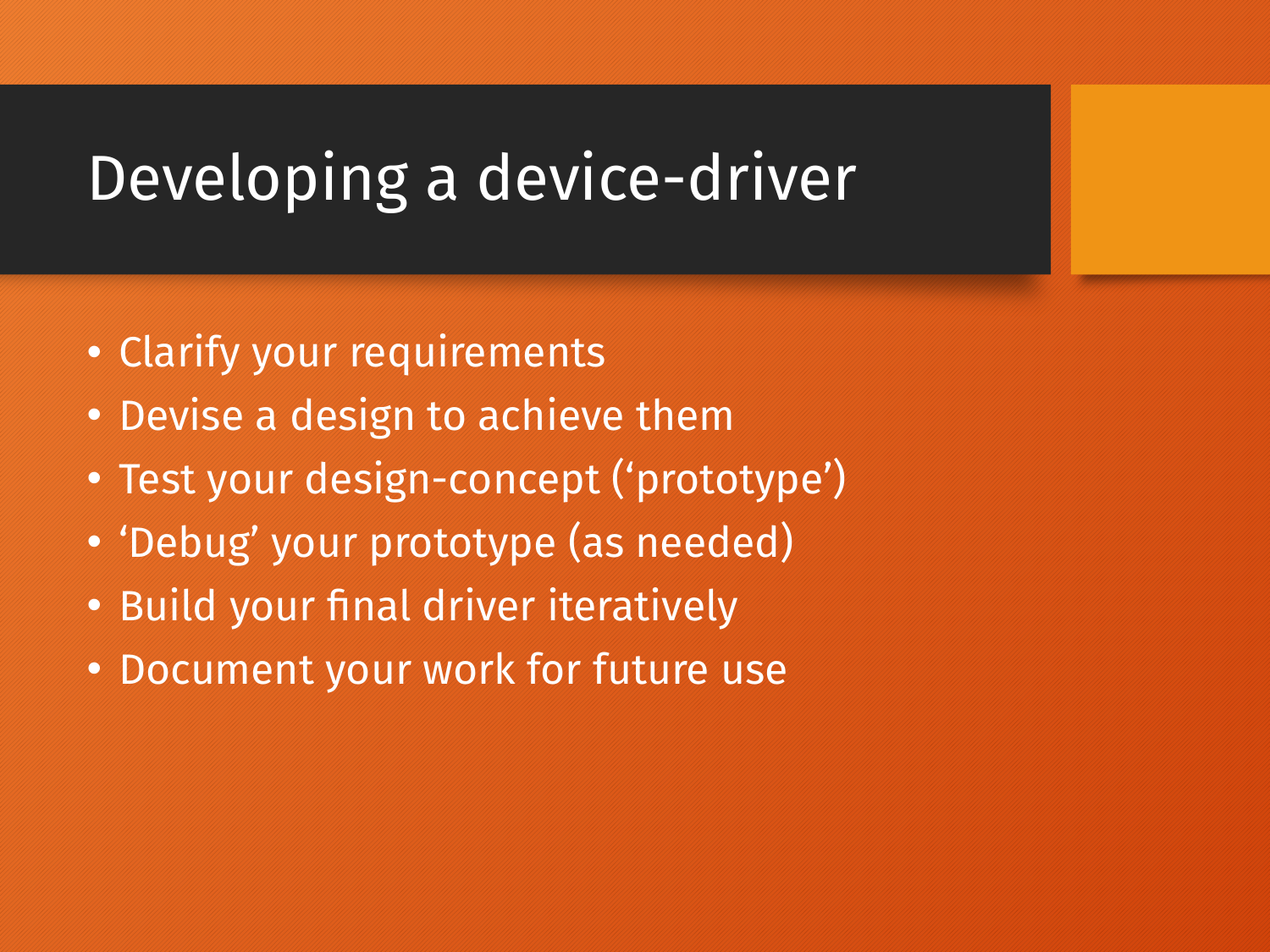

# Developing a device-driver
Clarify your requirements
Devise a design to achieve them
Test your design-concept (‘prototype’)
‘Debug’ your prototype (as needed)
Build your final driver iteratively
Document your work for future use